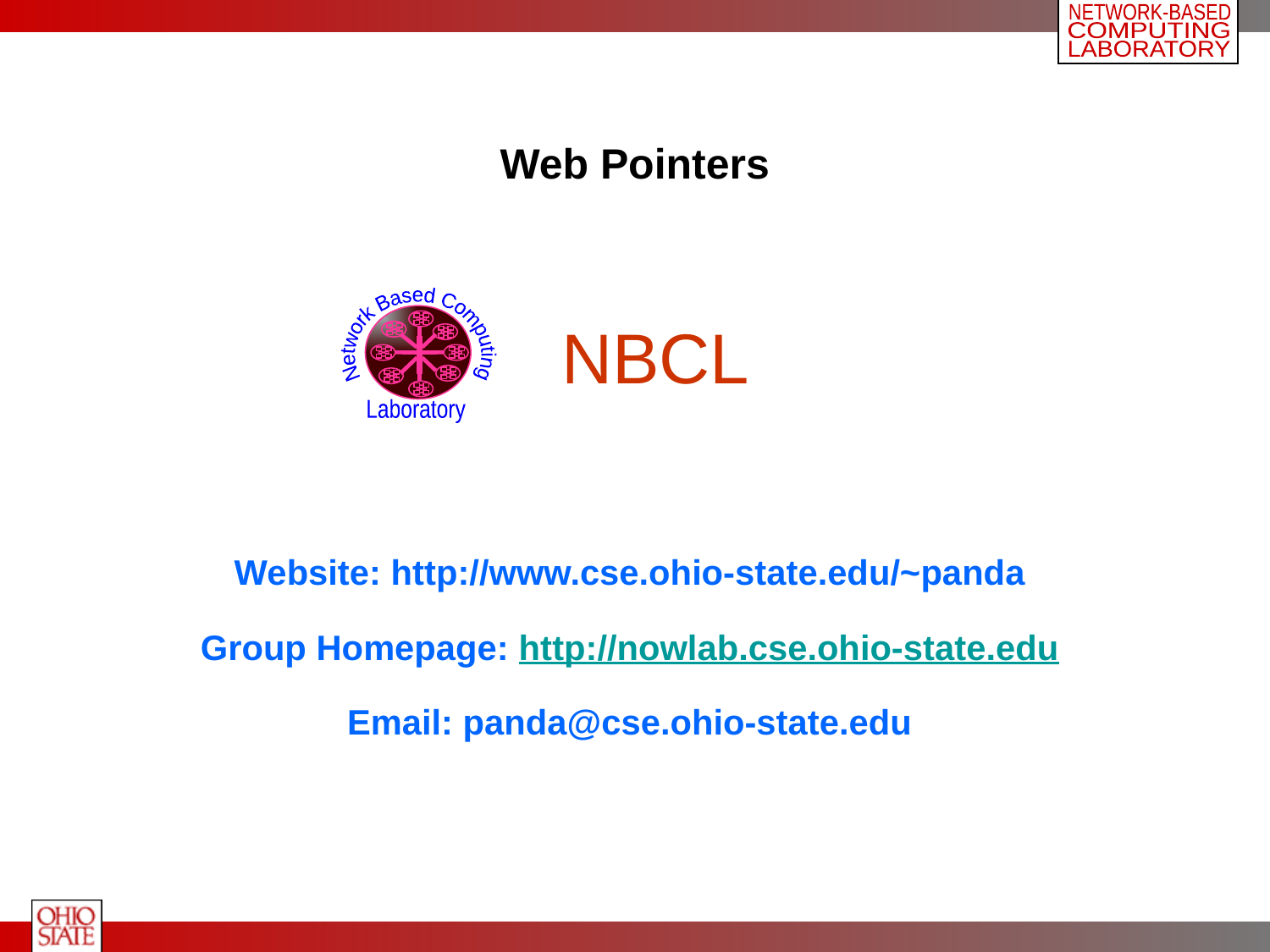

# Web Pointers
Network Based Computing

Laboratory
NBCL
Website: http://www.cse.ohio-state.edu/~panda
Group Homepage: http://nowlab.cse.ohio-state.edu
Email: panda@cse.ohio-state.edu